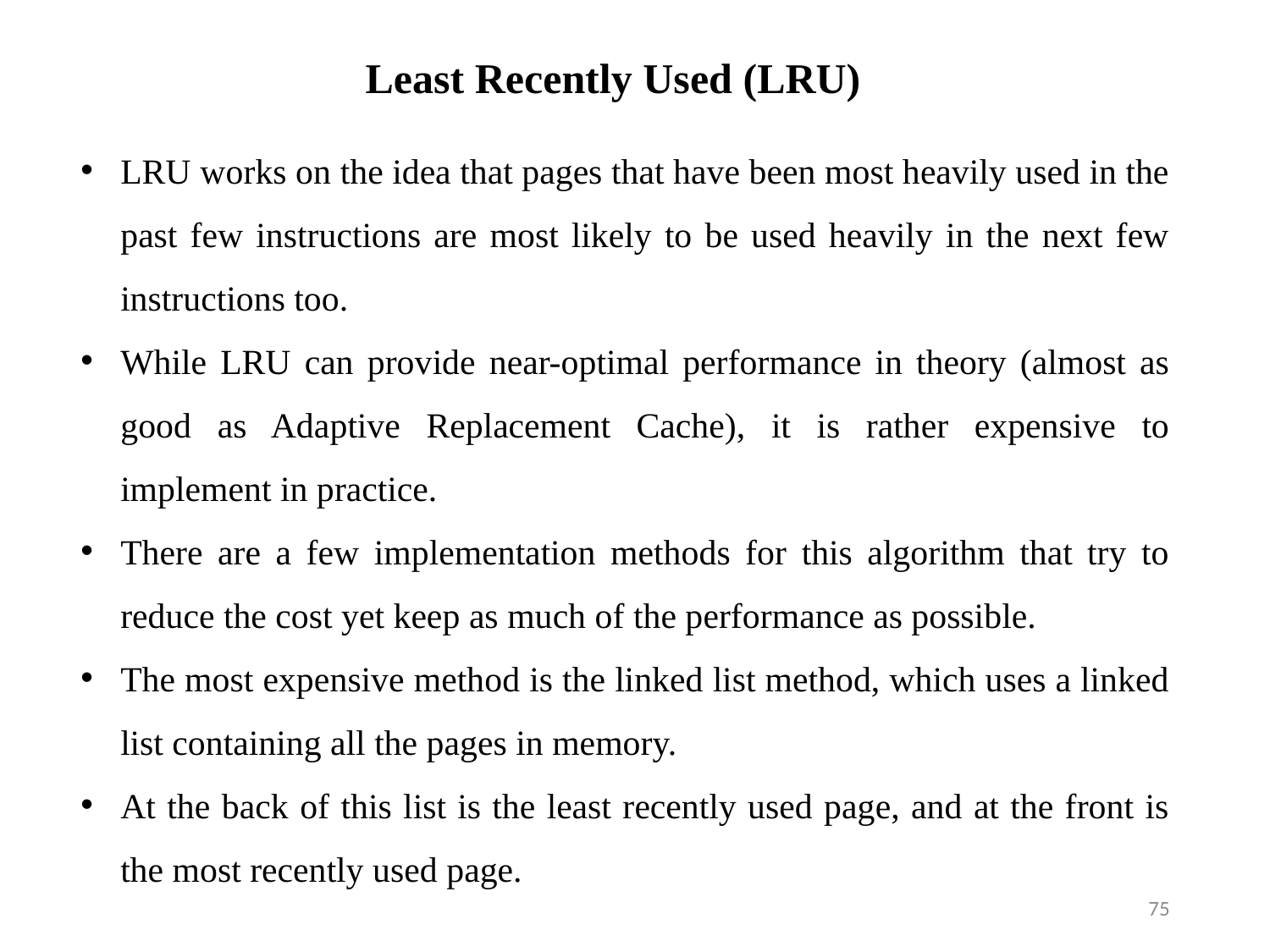

Least Recently Used (LRU)
LRU works on the idea that pages that have been most heavily used in the past few instructions are most likely to be used heavily in the next few instructions too.
While LRU can provide near-optimal performance in theory (almost as good as Adaptive Replacement Cache), it is rather expensive to implement in practice.
There are a few implementation methods for this algorithm that try to reduce the cost yet keep as much of the performance as possible.
The most expensive method is the linked list method, which uses a linked list containing all the pages in memory.
At the back of this list is the least recently used page, and at the front is the most recently used page.
75